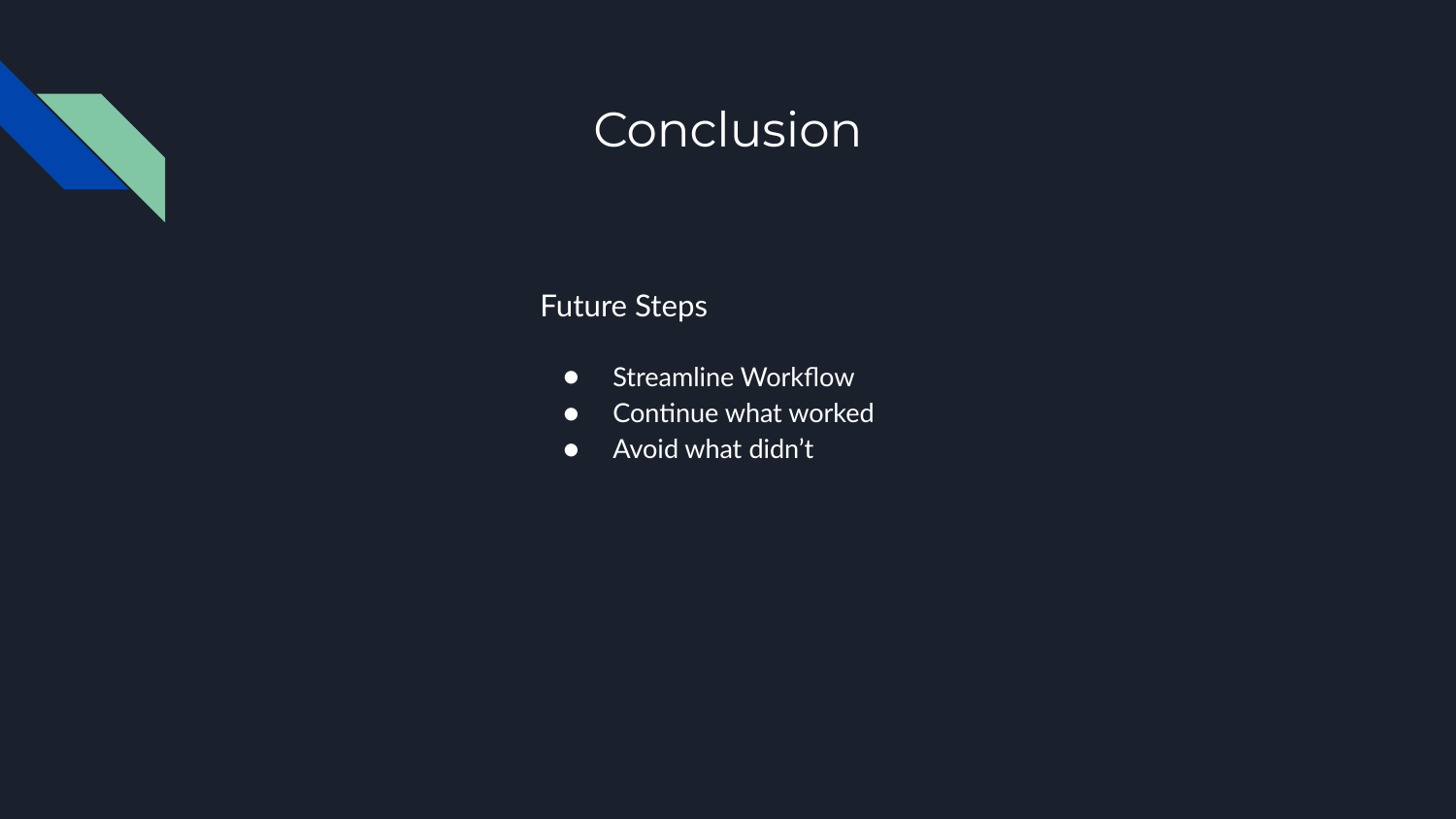

# Conclusion
Future Steps
Streamline Workflow
Continue what worked
Avoid what didn’t